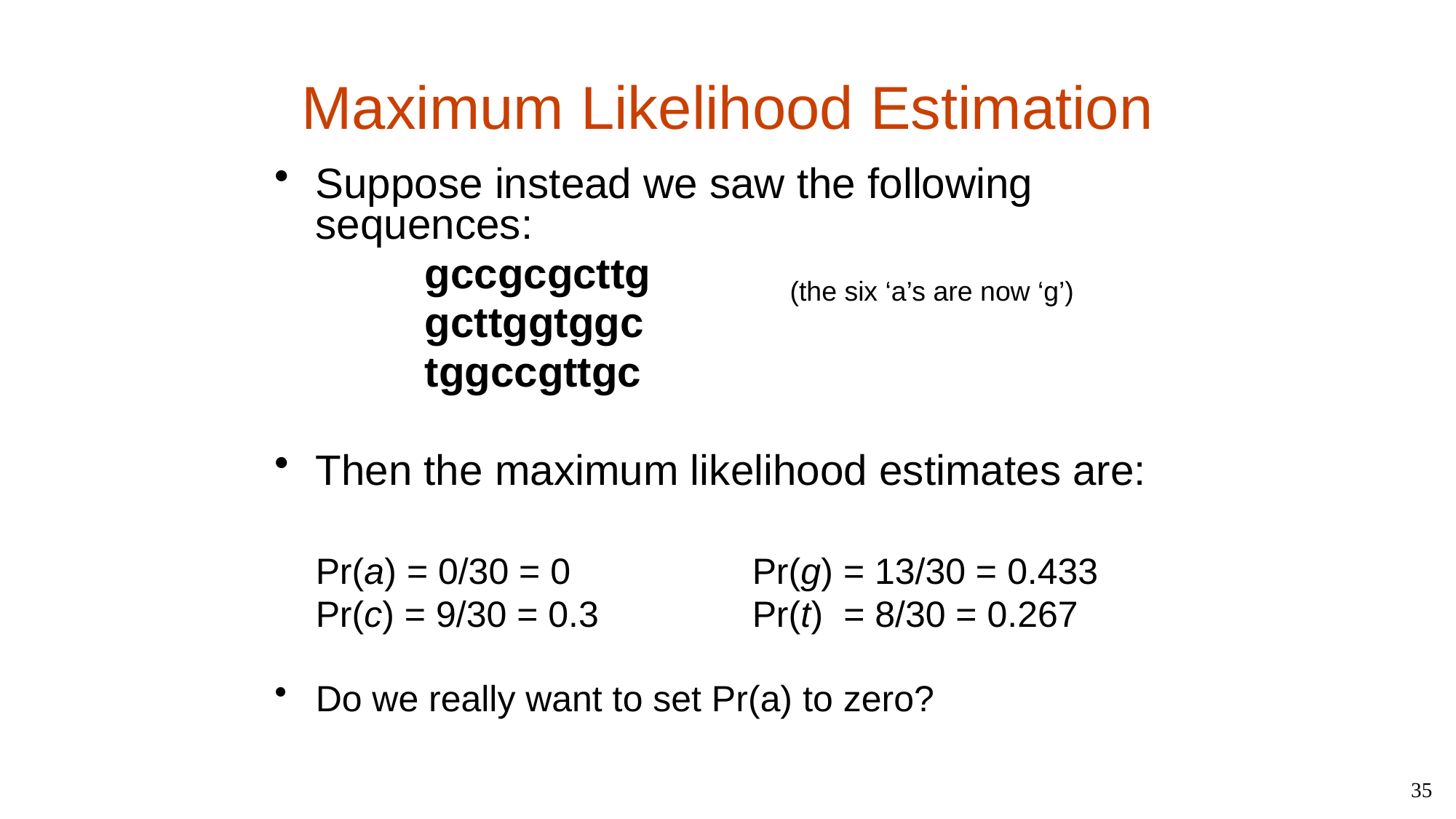

# Maximum Likelihood Estimation
Suppose instead we saw the following sequences:
		gccgcgcttg
		gcttggtggc
		tggccgttgc

Then the maximum likelihood estimates are:

	Pr(a) = 0/30 = 0		Pr(g) = 13/30 = 0.433
	Pr(c) = 9/30 = 0.3		Pr(t)  = 8/30 = 0.267

Do we really want to set Pr(a) to zero?
(the six ‘a’s are now ‘g’)
35